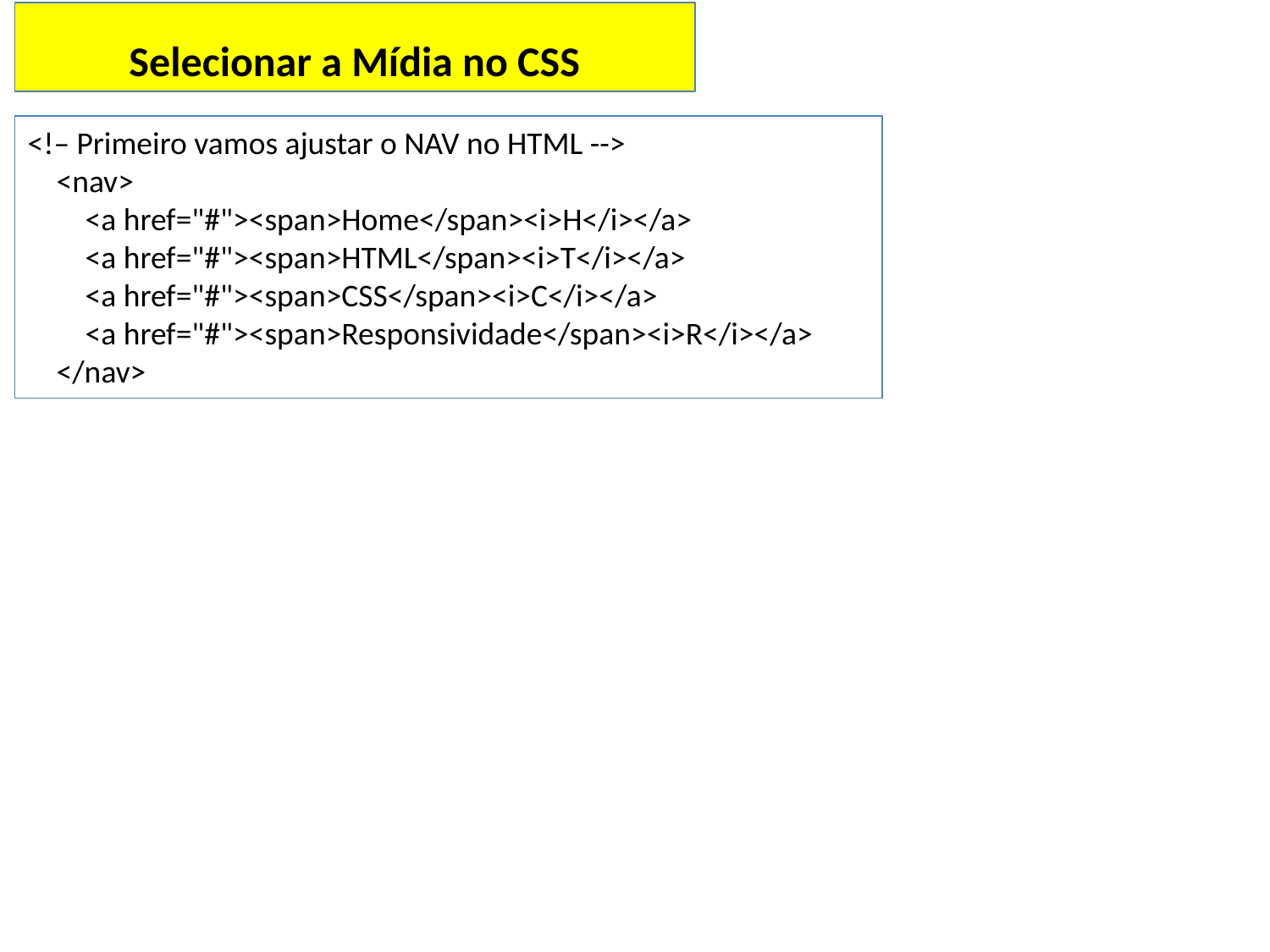

Selecionar a Mídia no CSS
<!– Primeiro vamos ajustar o NAV no HTML -->
    <nav>
        <a href="#"><span>Home</span><i>H</i></a>
        <a href="#"><span>HTML</span><i>T</i></a>
        <a href="#"><span>CSS</span><i>C</i></a>
        <a href="#"><span>Responsividade</span><i>R</i></a>
    </nav>